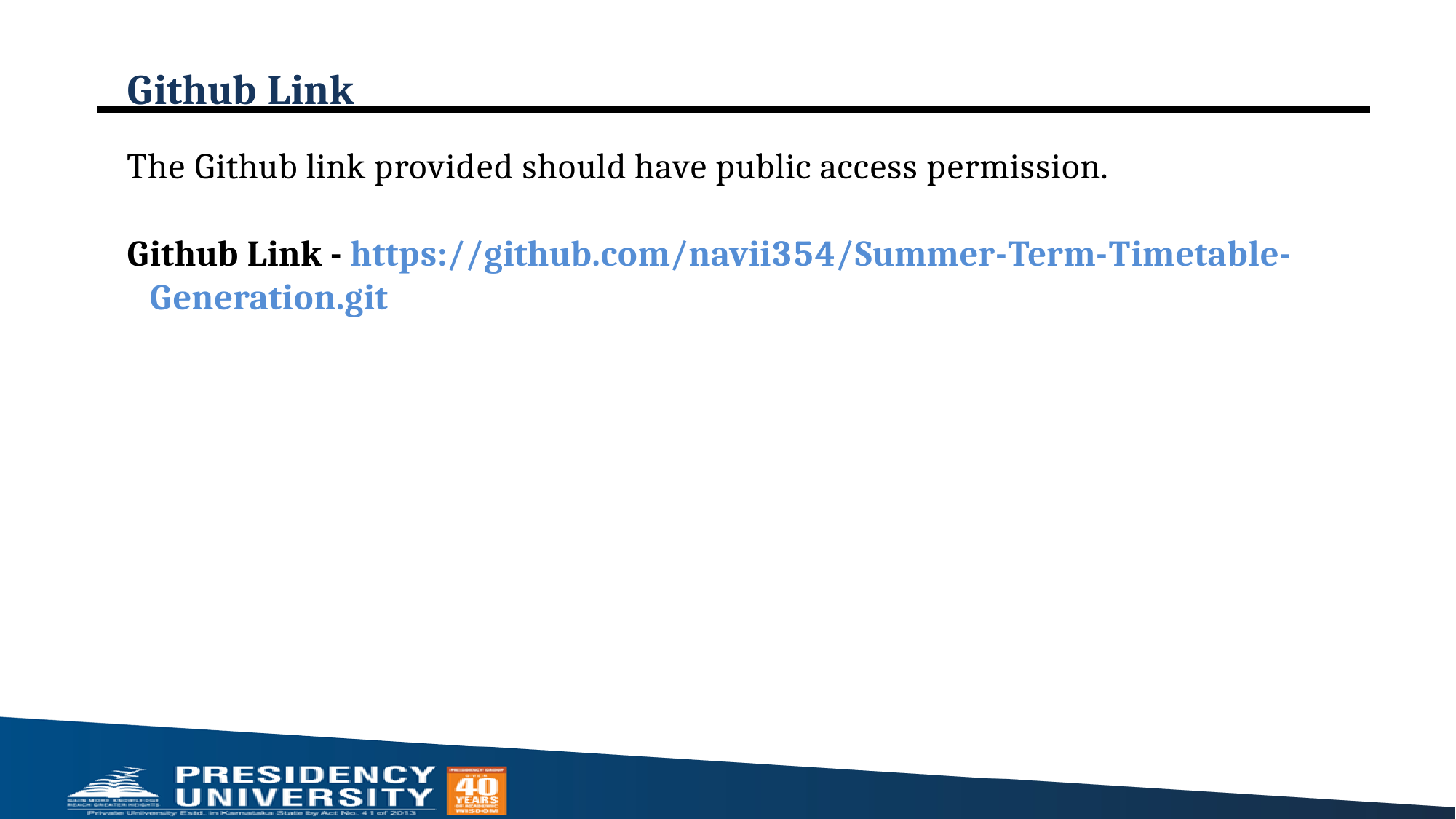

# Github Link

The Github link provided should have public access permission.

Github Link - https://github.com/navii354/Summer-Term-Timetable-Generation.git